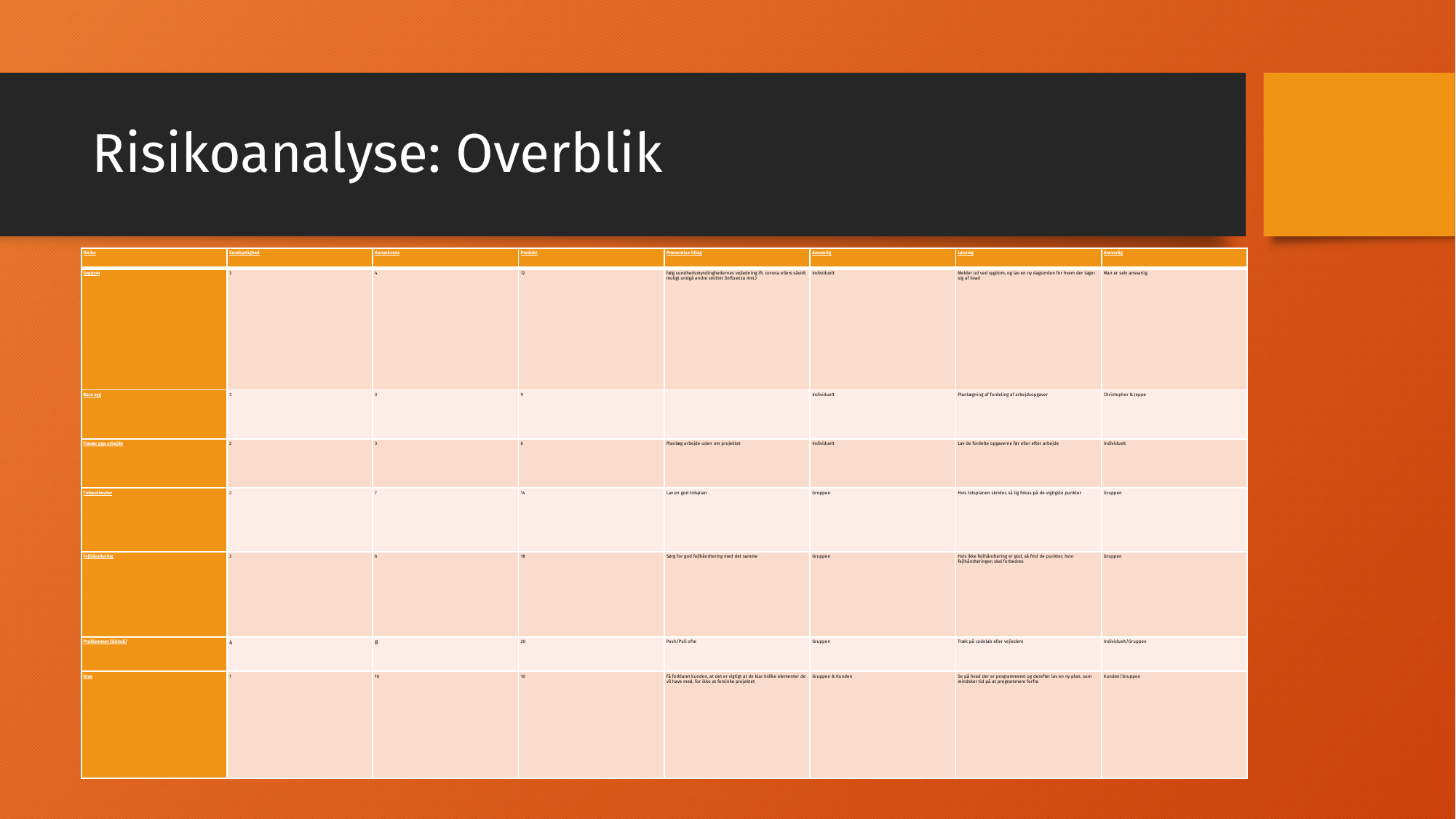

# Risikoanalyse: Overblik
| Risiko | Sandsynlighed | Konsekvens | Produkt | Præventive tiltag | Ansvarlig | Løsning | Ansvarlig |
| --- | --- | --- | --- | --- | --- | --- | --- |
| Sygdom | 3 | 4 | 12 | Følg sundhedsmyndinghedernes vejledning ift. corona ellers såvidt muligt undgå andre smittet (influenza mm.) | Individuelt | Melder ud ved sygdom, og lav en ny dagsorden for hvem der tager sig af hvad | Man er selv ansvarlig |
| Barn syg | 3 | 3 | 9 |  | Individuelt | Planlægning af fordeling af arbejdsopgaver | Christopher & Jeppe |
| Fravær pga arbejde | 2 | 3 | 6 | Planlæg arbejde uden om projektet | Individuelt | Lav de fordelte opgaverne før eller efter arbejde | Individuelt |
| Tidsestimater | 2 | 7 | 14 | Lav en god tidsplan | Gruppen | Hvis tidsplanen skrider, så lig fokus på de vigtigste punkter | Gruppen |
| Fejlhåndtering | 3 | 6 | 18 | Sørg for god fejlhåndtering med det samme | Gruppen | Hvis ikke fejlhåndtering er god, så find de punkter, hvor fejlhåndteringen skal forbedres | Gruppen |
| Problemmer (Github) | 4 | 8 | 20 | Push/Pull ofte | Gruppen | Træk på codelab eller vejledere | Individuelt/Gruppen |
| Krav | 1 | 10 | 10 | Få forklaret kunden, at det er vigtigt at de klar hvilke elementer de vil have med, for ikke at forsinke projektet | Gruppen & Kunden | Se på hvad der er programmeret og derefter lav en ny plan, som mindsker tid på at programmere forfra | Kunden/Gruppen |